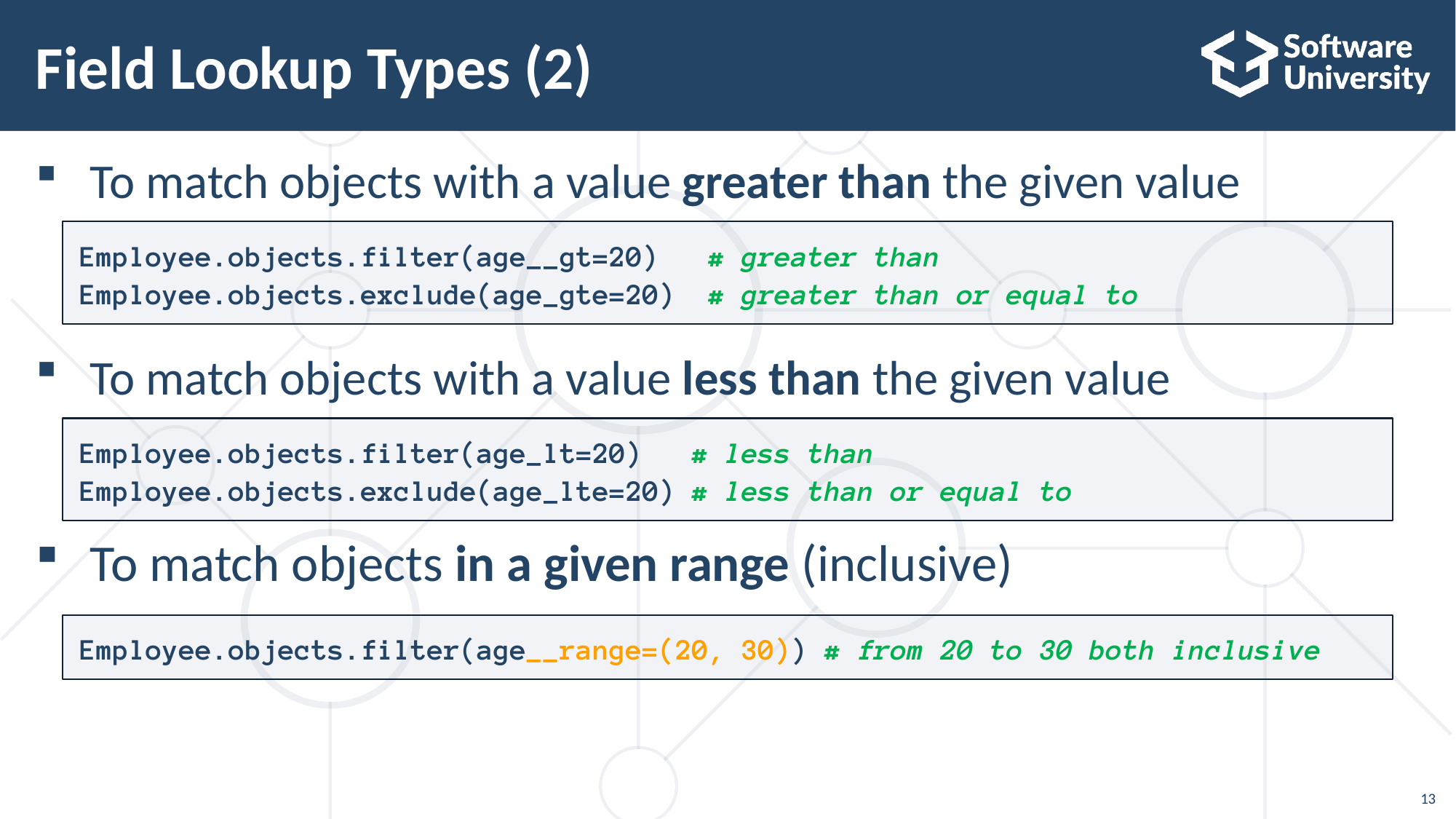

# Field Lookup Types (2)
To match objects with a value greater than the given value

To match objects with a value less than the given value

To match objects in a given range (inclusive)

Employee.objects.filter(age__gt=20)   # greater than
Employee.objects.exclude(age_gte=20)  # greater than or equal to
Employee.objects.filter(age_lt=20)   # less than
Employee.objects.exclude(age_lte=20) # less than or equal to
Employee.objects.filter(age__range=(20, 30)) # from 20 to 30 both inclusive
13